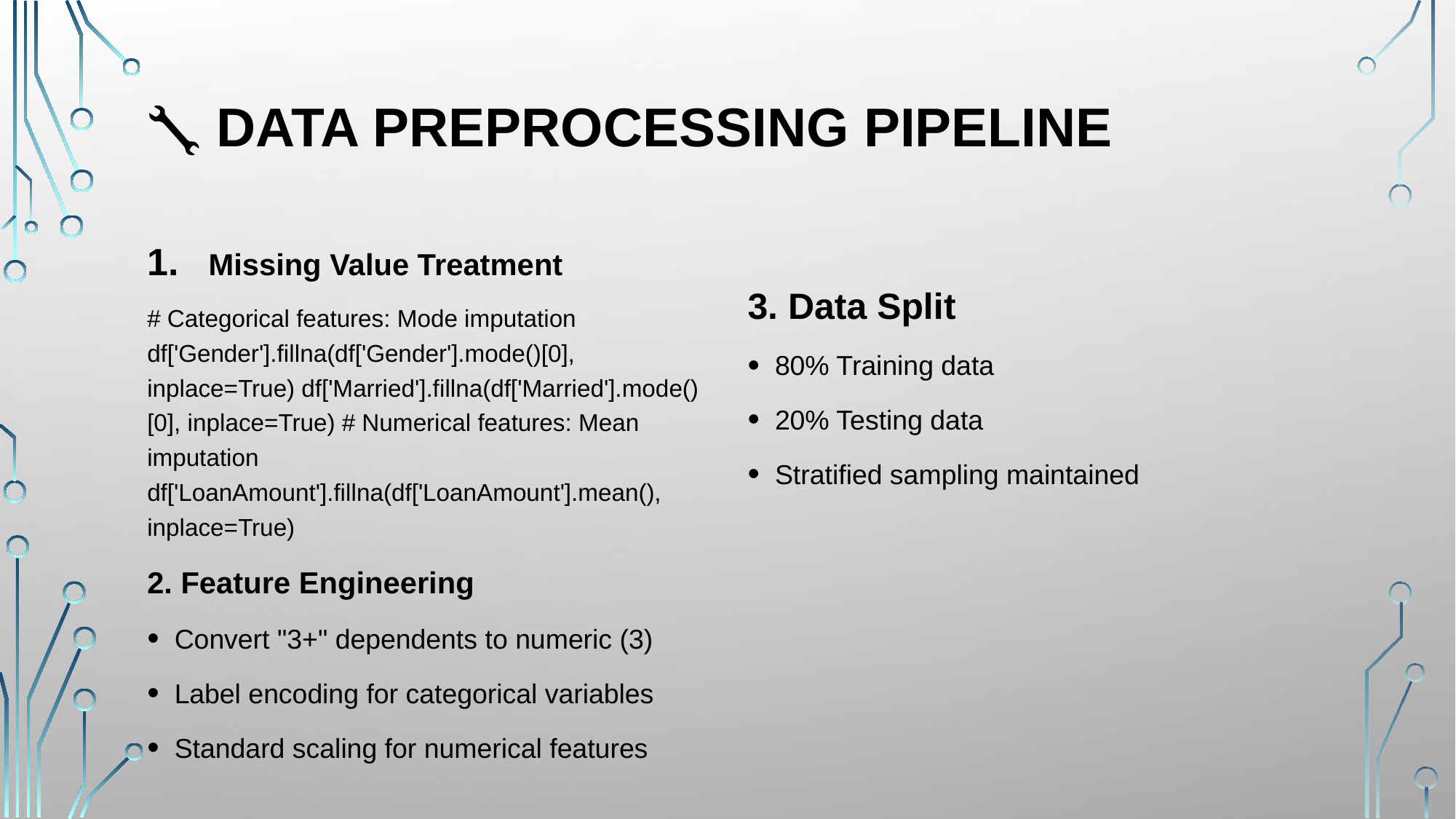

# 🔧 Data Preprocessing Pipeline
Missing Value Treatment
# Categorical features: Mode imputation df['Gender'].fillna(df['Gender'].mode()[0], inplace=True) df['Married'].fillna(df['Married'].mode()[0], inplace=True) # Numerical features: Mean imputation df['LoanAmount'].fillna(df['LoanAmount'].mean(), inplace=True)
2. Feature Engineering
Convert "3+" dependents to numeric (3)
Label encoding for categorical variables
Standard scaling for numerical features
3. Data Split
80% Training data
20% Testing data
Stratified sampling maintained